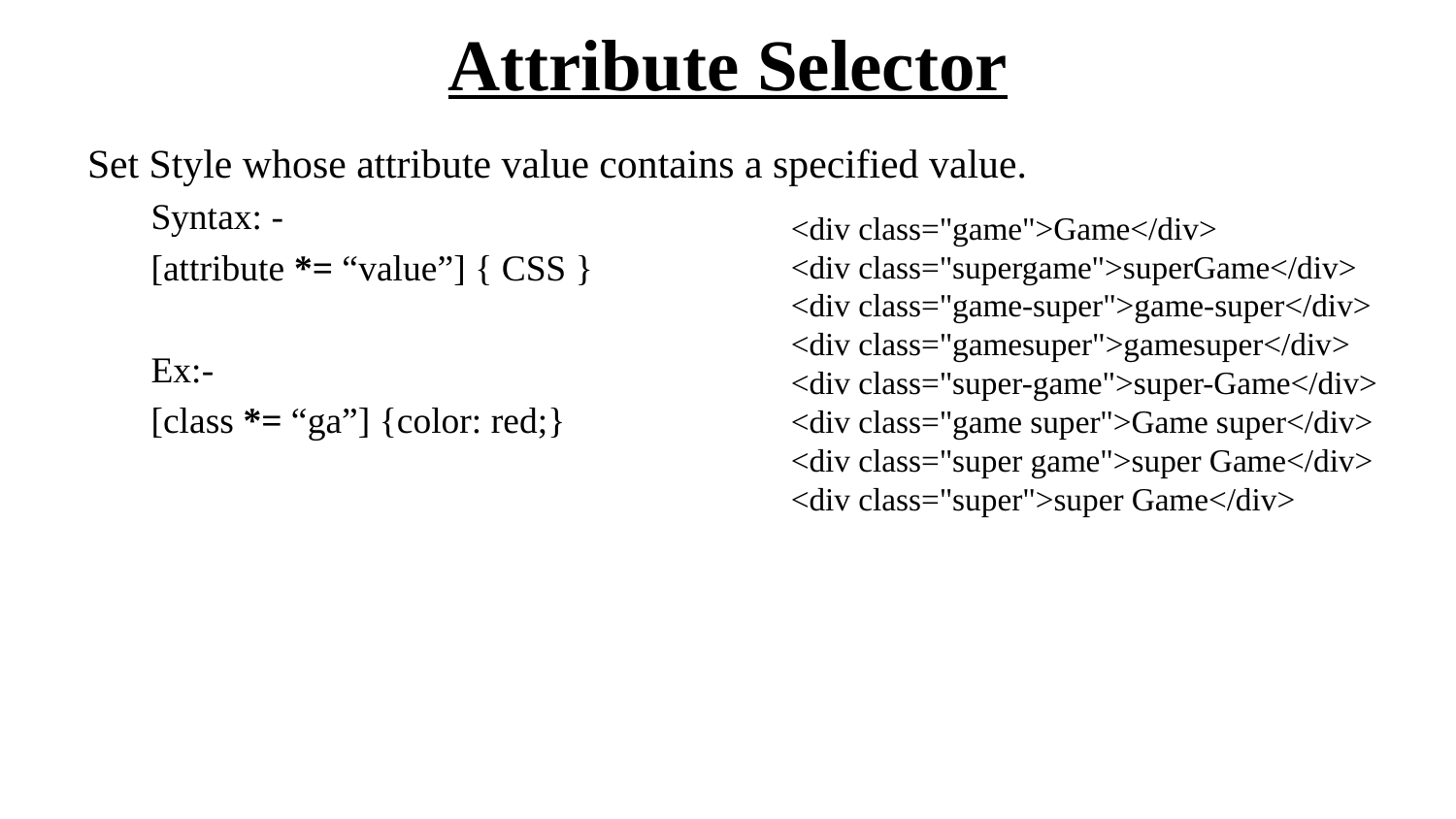

# Attribute Selector
Set Style whose attribute value contains a specified value.
Syntax: -
[attribute *= “value”] { CSS }

Ex:-
[class *= “ga”] {color: red;}

<div class="game">Game</div>
<div class="supergame">superGame</div>
<div class="game-super">game-super</div>
<div class="gamesuper">gamesuper</div>
<div class="super-game">super-Game</div>
<div class="game super">Game super</div>
<div class="super game">super Game</div>
<div class="super">super Game</div>